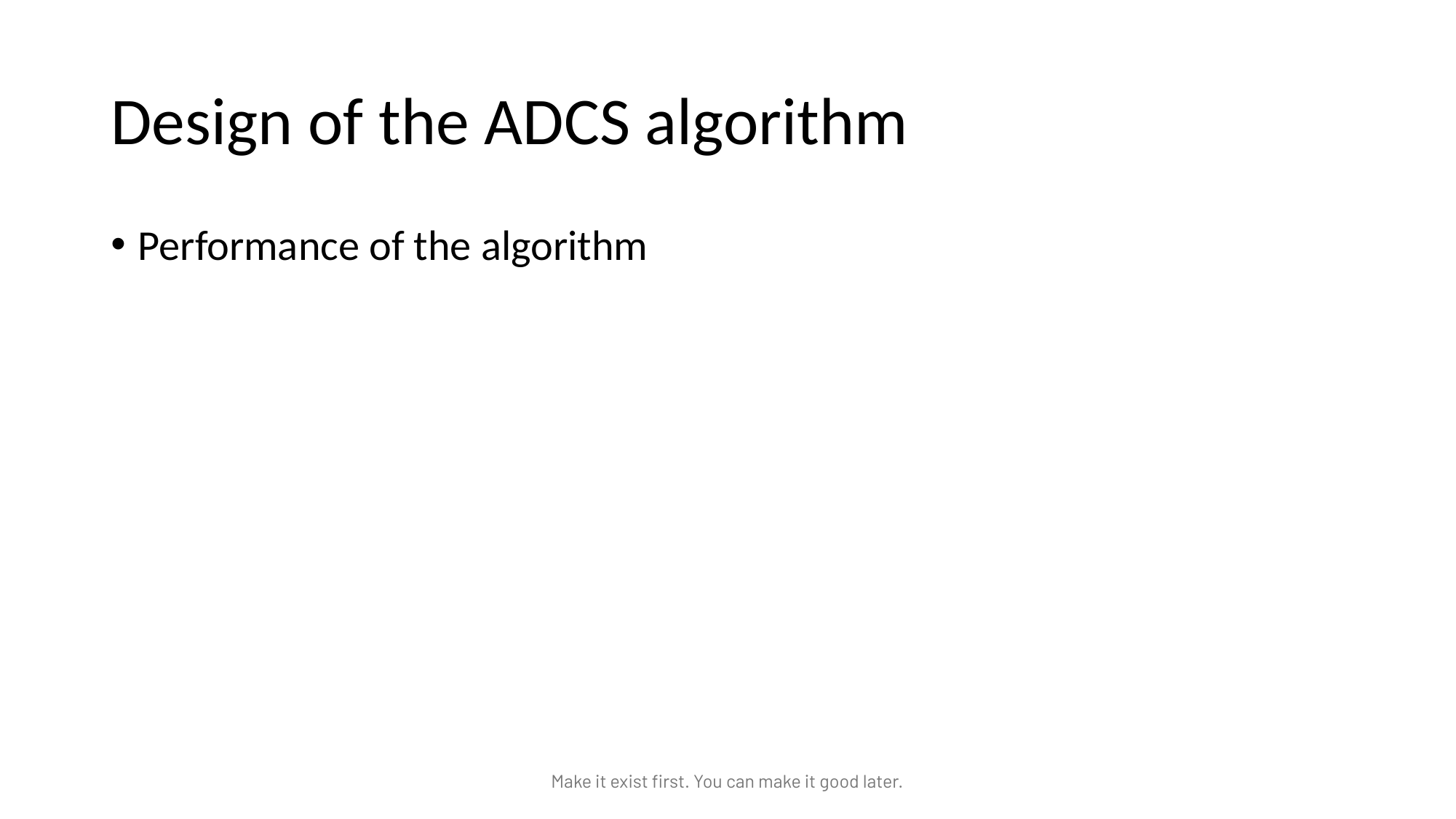

# Design of the ADCS algorithm
Performance of the algorithm
Make it exist first. You can make it good later.